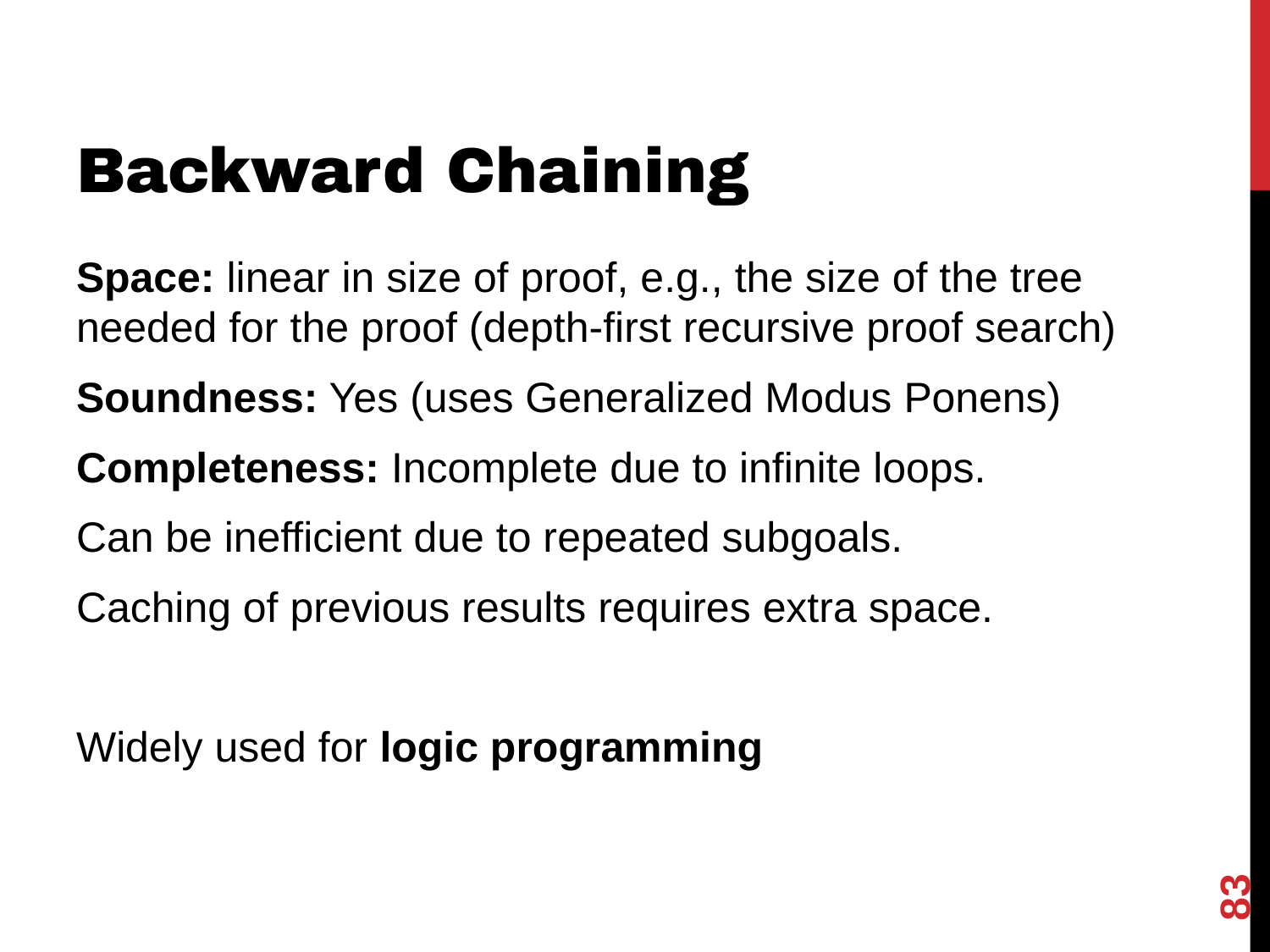

# Backward Chaining
Space: linear in size of proof, e.g., the size of the tree needed for the proof (depth-first recursive proof search)
Soundness: Yes (uses Generalized Modus Ponens)
Completeness: Incomplete due to infinite loops.
Can be inefficient due to repeated subgoals.
Caching of previous results requires extra space.

Widely used for logic programming
83